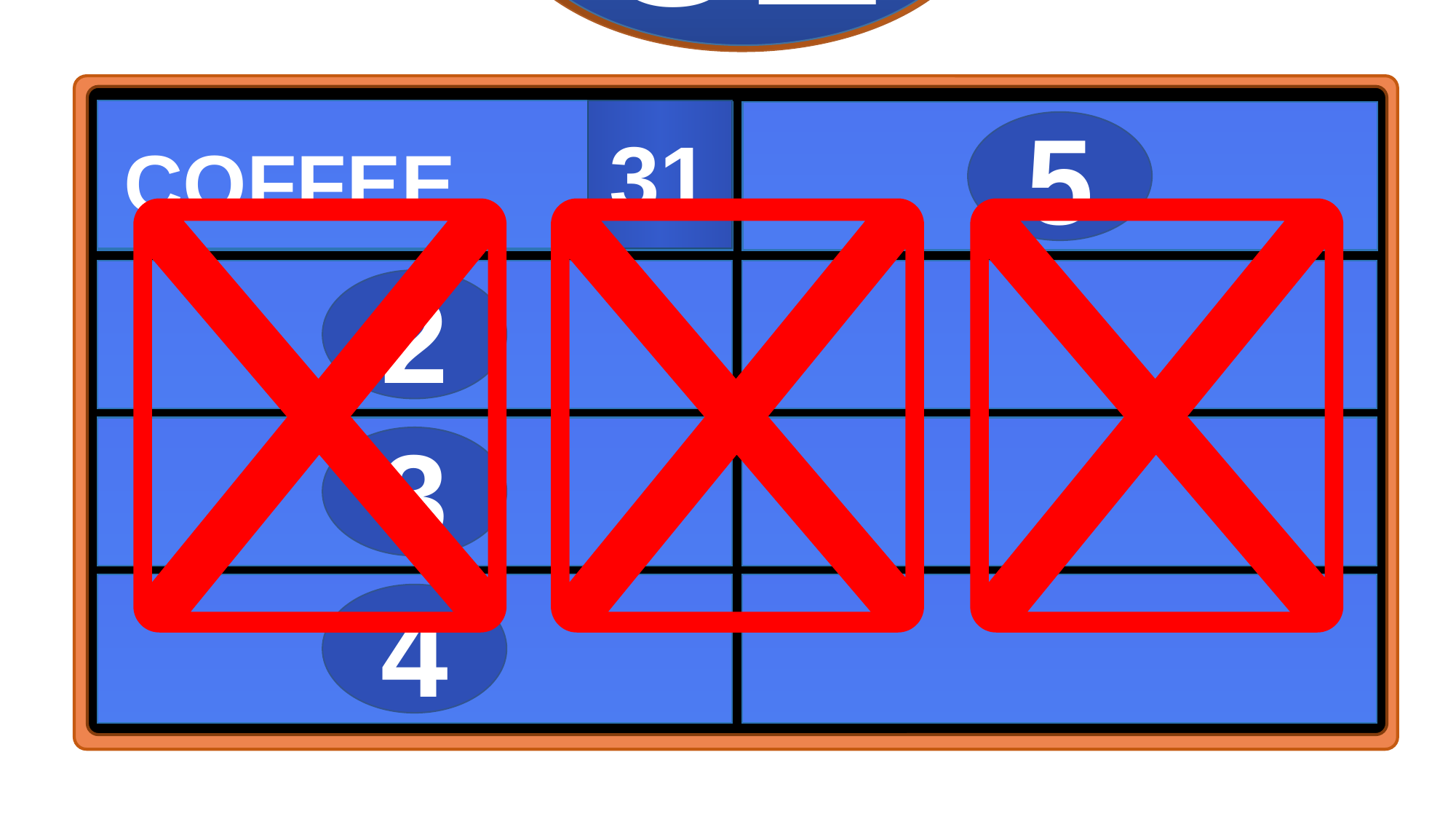

31

31
COFFEE

1

5

2

3

4